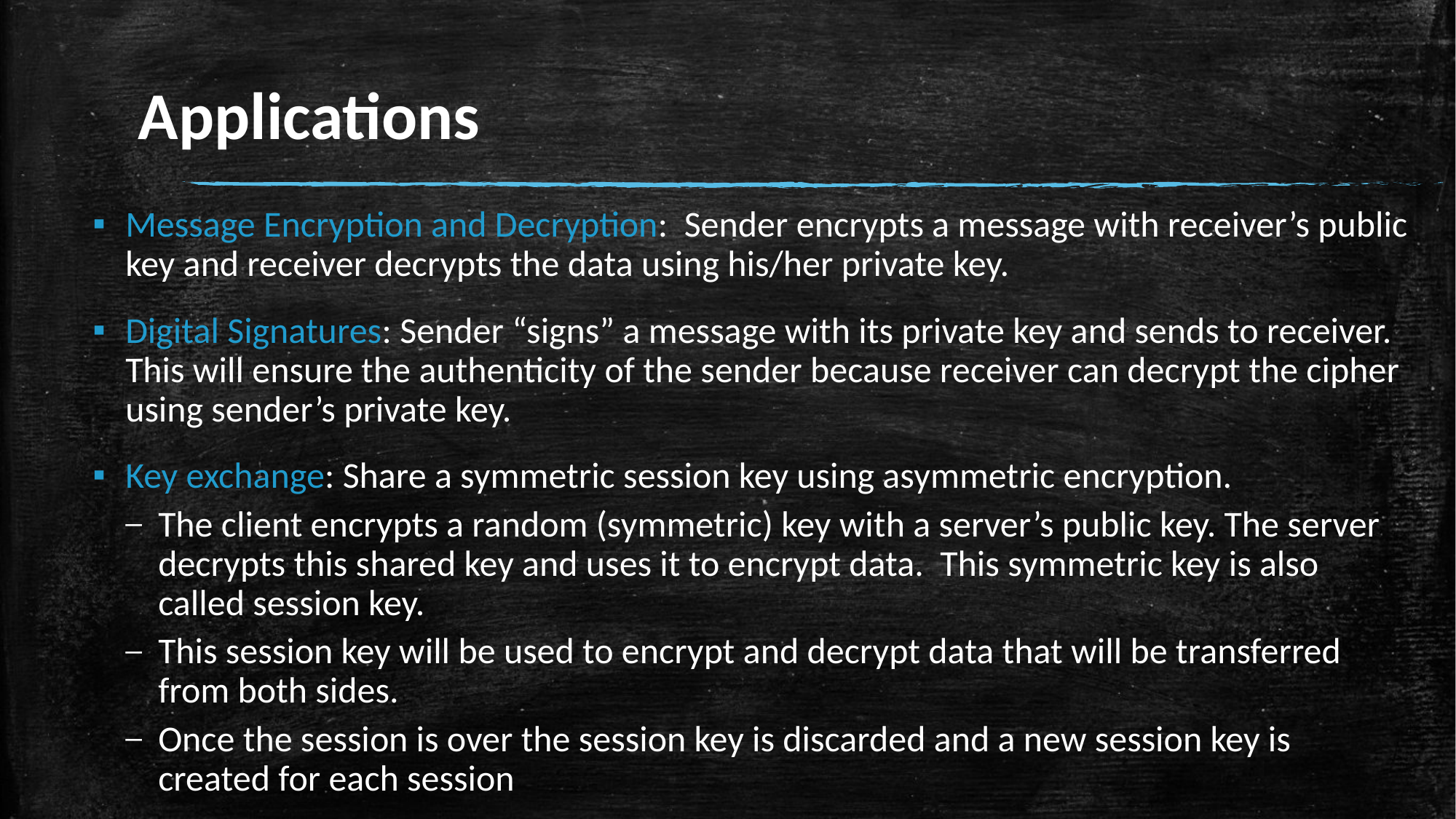

# Applications
Message Encryption and Decryption:  Sender encrypts a message with receiver’s public key and receiver decrypts the data using his/her private key.
Digital Signatures: Sender “signs” a message with its private key and sends to receiver. This will ensure the authenticity of the sender because receiver can decrypt the cipher using sender’s private key.
Key exchange: Share a symmetric session key using asymmetric encryption.
The client encrypts a random (symmetric) key with a server’s public key. The server decrypts this shared key and uses it to encrypt data.  This symmetric key is also called session key.
This session key will be used to encrypt and decrypt data that will be transferred from both sides.
Once the session is over the session key is discarded and a new session key is created for each session